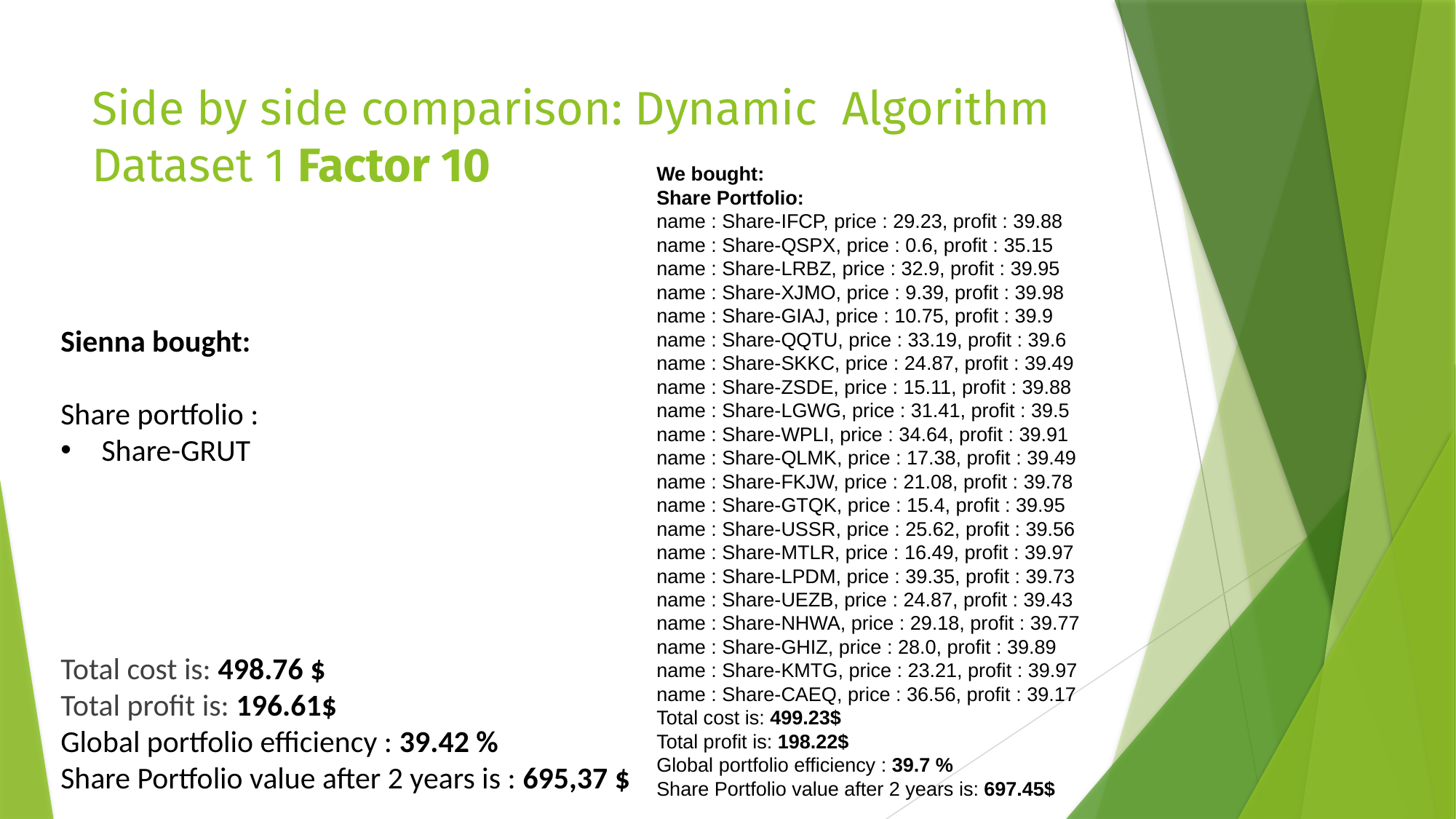

# Side by side comparison: Dynamic  Algorithm Dataset 1 Factor 10
We bought:
Share Portfolio:
name : Share-IFCP, price : 29.23, profit : 39.88
name : Share-QSPX, price : 0.6, profit : 35.15
name : Share-LRBZ, price : 32.9, profit : 39.95
name : Share-XJMO, price : 9.39, profit : 39.98
name : Share-GIAJ, price : 10.75, profit : 39.9
name : Share-QQTU, price : 33.19, profit : 39.6
name : Share-SKKC, price : 24.87, profit : 39.49
name : Share-ZSDE, price : 15.11, profit : 39.88
name : Share-LGWG, price : 31.41, profit : 39.5
name : Share-WPLI, price : 34.64, profit : 39.91
name : Share-QLMK, price : 17.38, profit : 39.49
name : Share-FKJW, price : 21.08, profit : 39.78
name : Share-GTQK, price : 15.4, profit : 39.95
name : Share-USSR, price : 25.62, profit : 39.56
name : Share-MTLR, price : 16.49, profit : 39.97
name : Share-LPDM, price : 39.35, profit : 39.73
name : Share-UEZB, price : 24.87, profit : 39.43
name : Share-NHWA, price : 29.18, profit : 39.77
name : Share-GHIZ, price : 28.0, profit : 39.89
name : Share-KMTG, price : 23.21, profit : 39.97
name : Share-CAEQ, price : 36.56, profit : 39.17
Total cost is: 499.23$
Total profit is: 198.22$
Global portfolio efficiency : 39.7 %
Share Portfolio value after 2 years is: 697.45$
Sienna bought:

Share portfolio :
Share-GRUT

Total cost is: 498.76 $
Total profit is: 196.61$
Global portfolio efficiency : 39.42 %
Share Portfolio value after 2 years is : 695,37 $